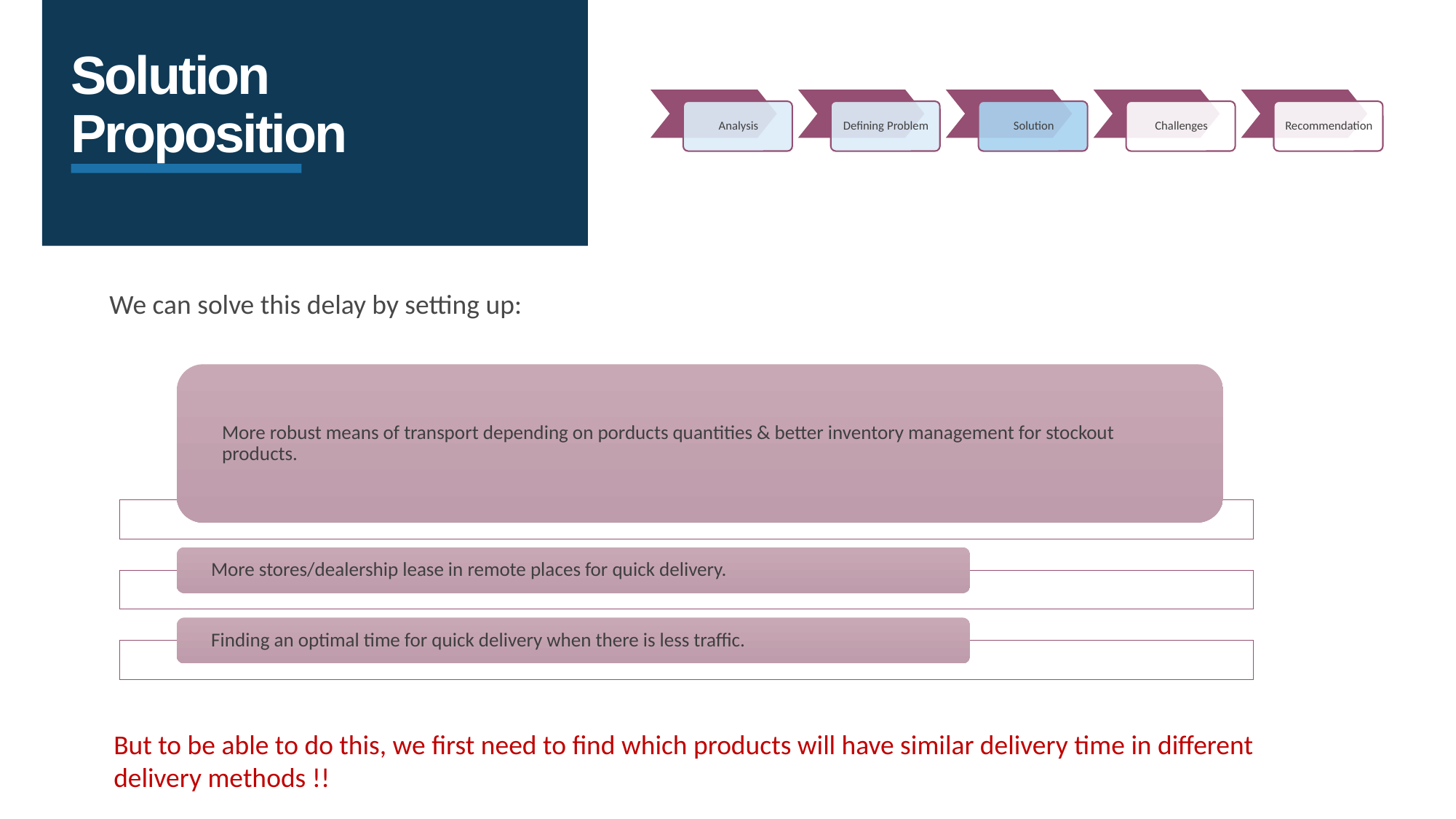

Analysis
Defining Problem
Solution
Challenges
Recommendation
# Solution Proposition
More robust means of transport depending on porducts quantities & better inventory management for stockout products.
More stores/dealership lease in remote places for quick delivery.
Finding an optimal time for quick delivery when there is less traffic.
We can solve this delay by setting up:

But to be able to do this, we first need to find which products will have similar delivery time in different delivery methods !!